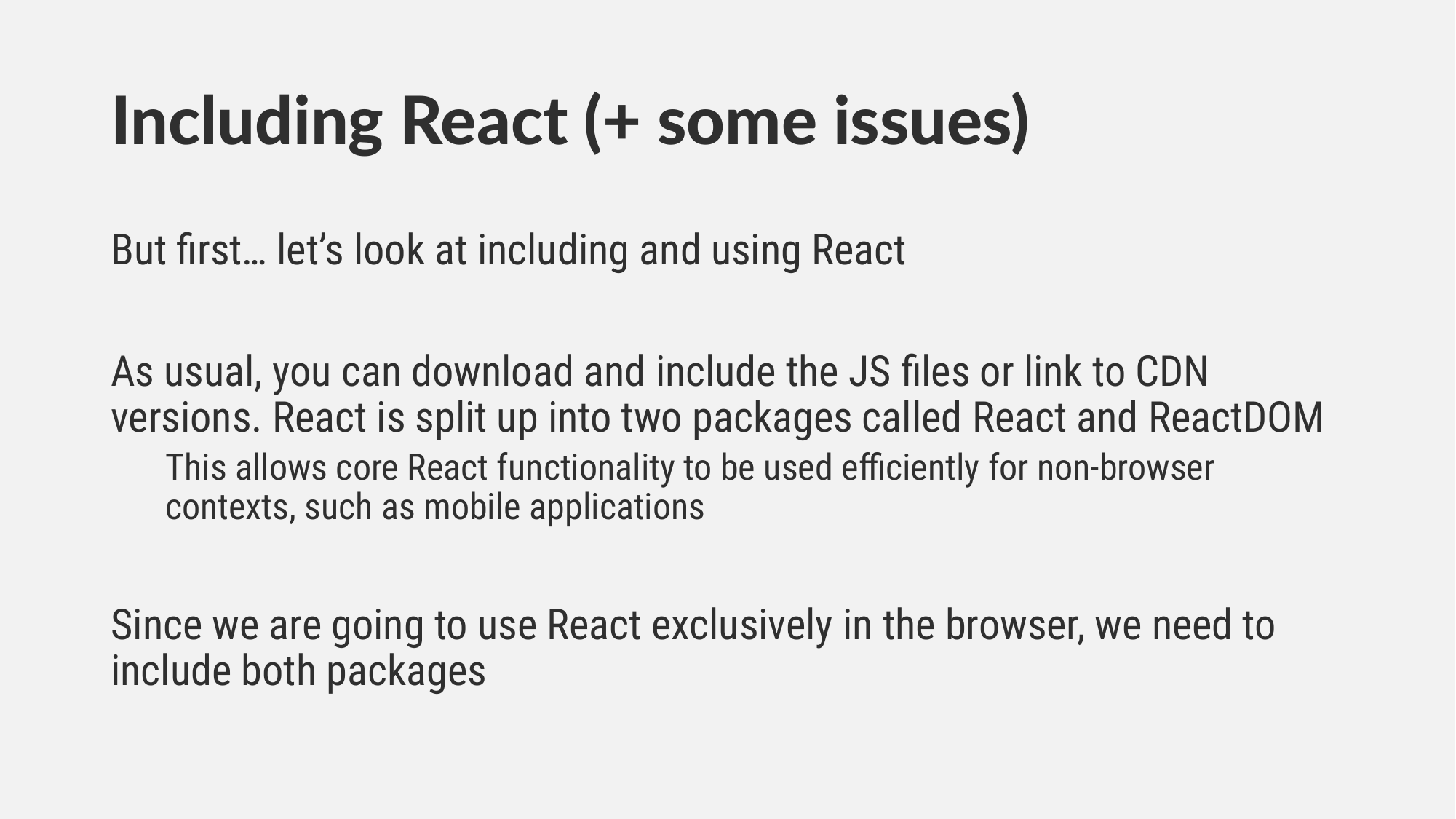

# Including React (+ some issues)
But first… let’s look at including and using React

As usual, you can download and include the JS files or link to CDN versions. React is split up into two packages called React and ReactDOM
This allows core React functionality to be used efficiently for non-browser contexts, such as mobile applications

Since we are going to use React exclusively in the browser, we need to include both packages